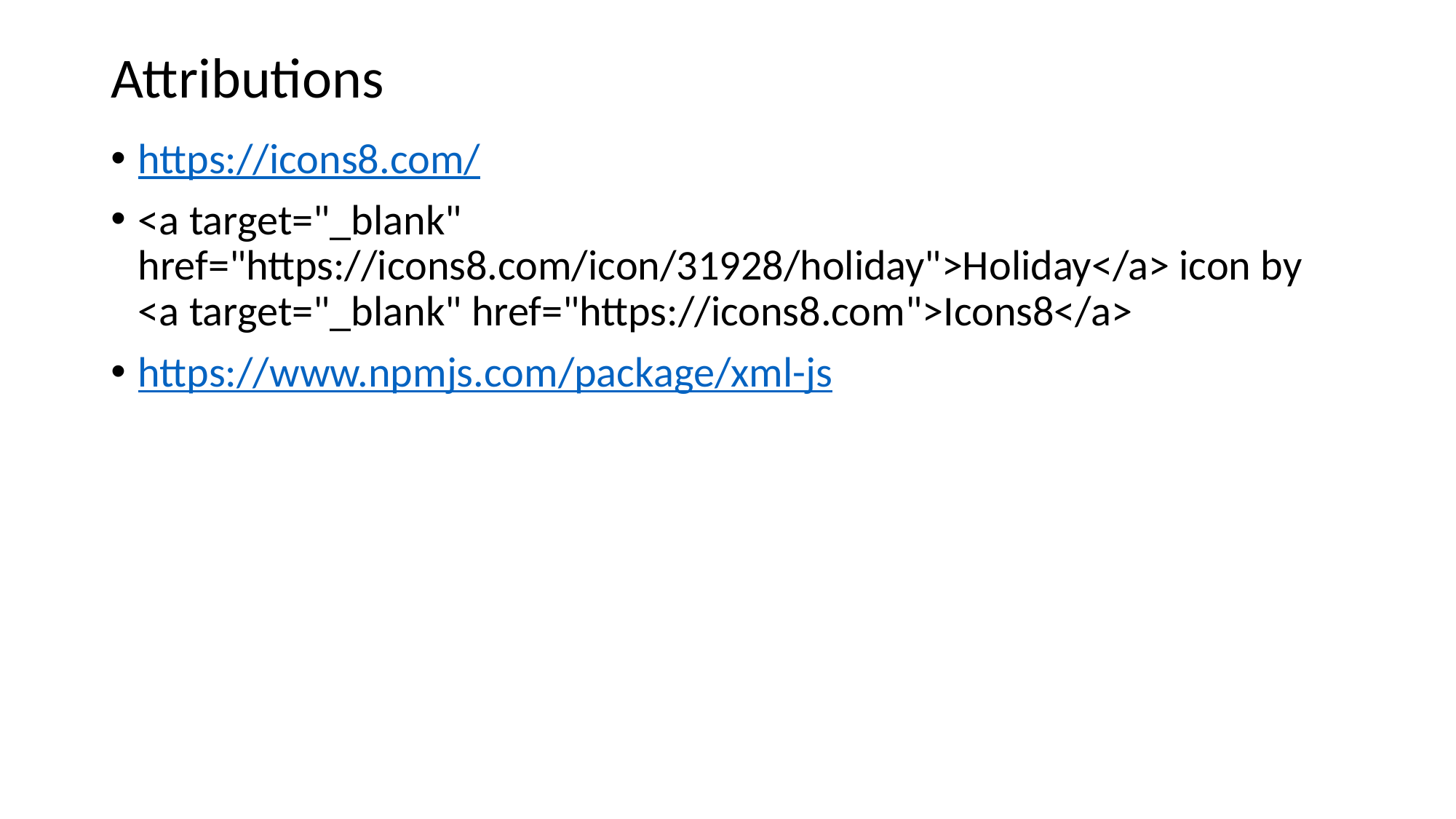

# Attributions
https://icons8.com/
<a target="_blank" href="https://icons8.com/icon/31928/holiday">Holiday</a> icon by <a target="_blank" href="https://icons8.com">Icons8</a>
https://www.npmjs.com/package/xml-js